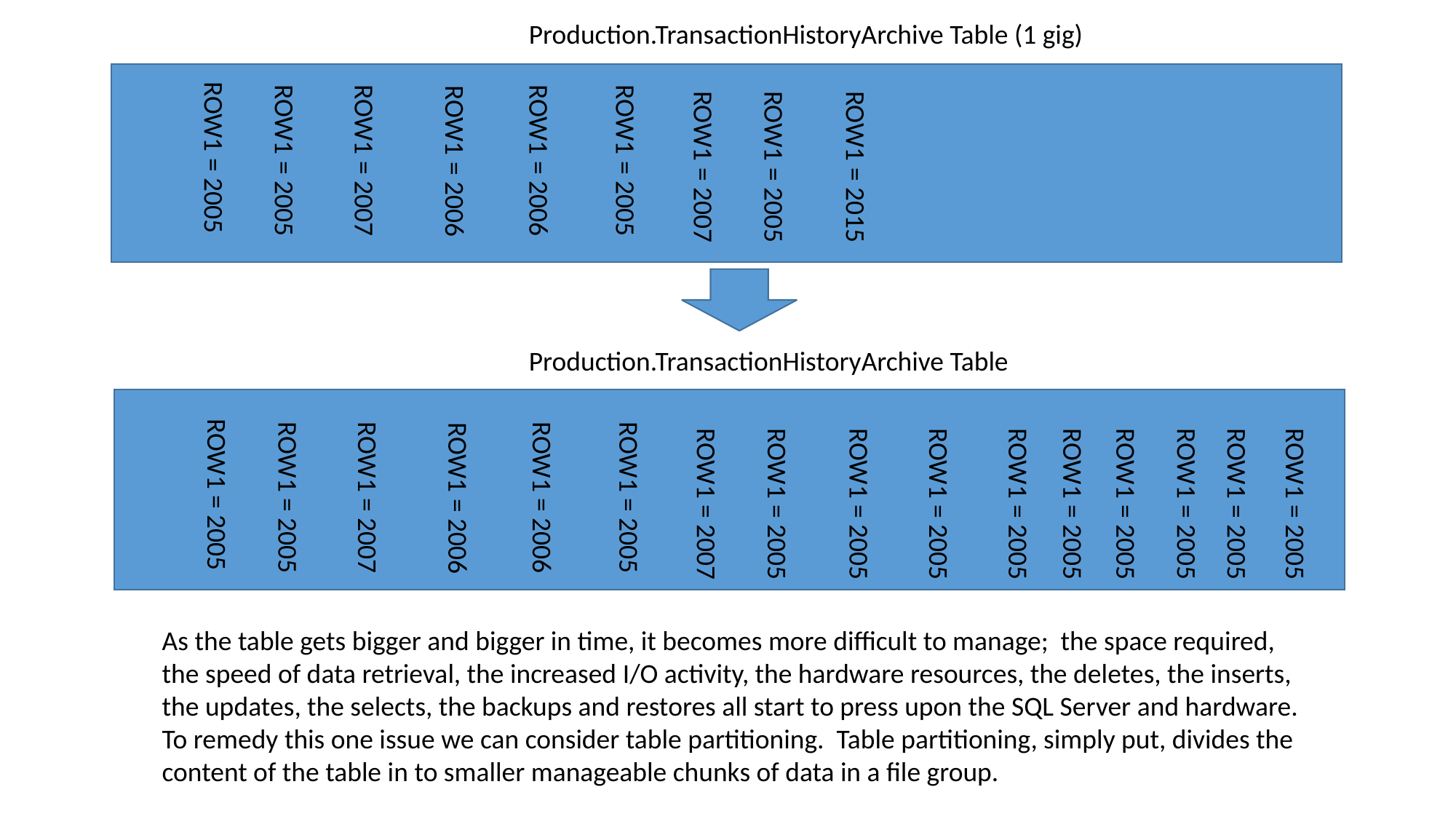

Production.TransactionHistoryArchive Table (1 gig)

ROW1 = 2005
ROW1 = 2005
ROW1 = 2007
ROW1 = 2005
ROW1 = 2006
ROW1 = 2006
ROW1 = 2007
ROW1 = 2005
ROW1 = 2015

Production.TransactionHistoryArchive Table

ROW1 = 2005
ROW1 = 2005
ROW1 = 2007
ROW1 = 2005
ROW1 = 2006
ROW1 = 2006
ROW1 = 2005
ROW1 = 2005
ROW1 = 2005
ROW1 = 2005
ROW1 = 2005
ROW1 = 2005
ROW1 = 2007
ROW1 = 2005
ROW1 = 2005
ROW1 = 2005
As the table gets bigger and bigger in time, it becomes more difficult to manage;  the space required, the speed of data retrieval, the increased I/O activity, the hardware resources, the deletes, the inserts, the updates, the selects, the backups and restores all start to press upon the SQL Server and hardware.  To remedy this one issue we can consider table partitioning.  Table partitioning, simply put, divides the content of the table in to smaller manageable chunks of data in a file group.